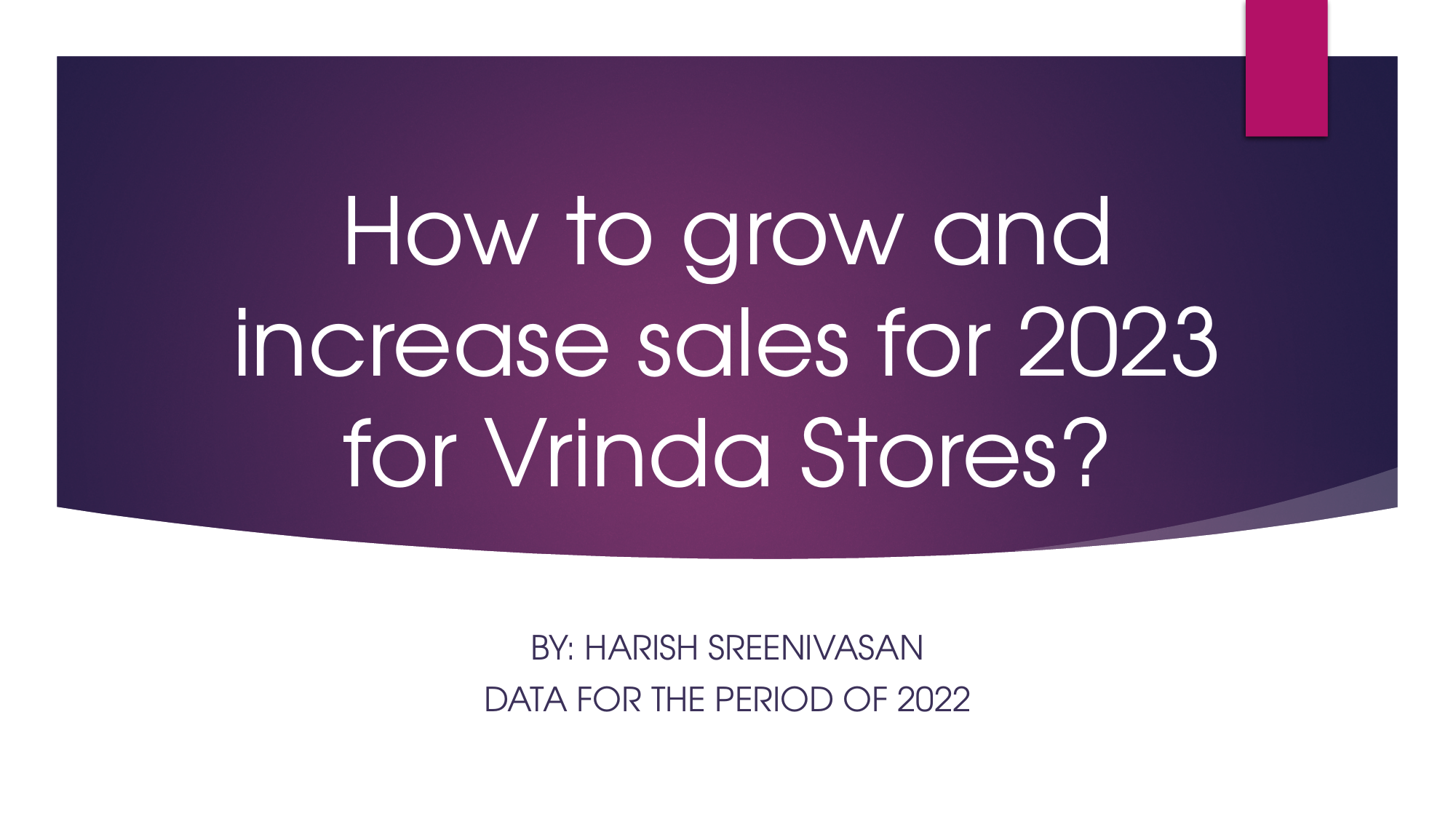

# How to grow and increase sales for 2023 for Vrinda Stores?

BY: Harish Sreenivasan
Data for the period of 2022